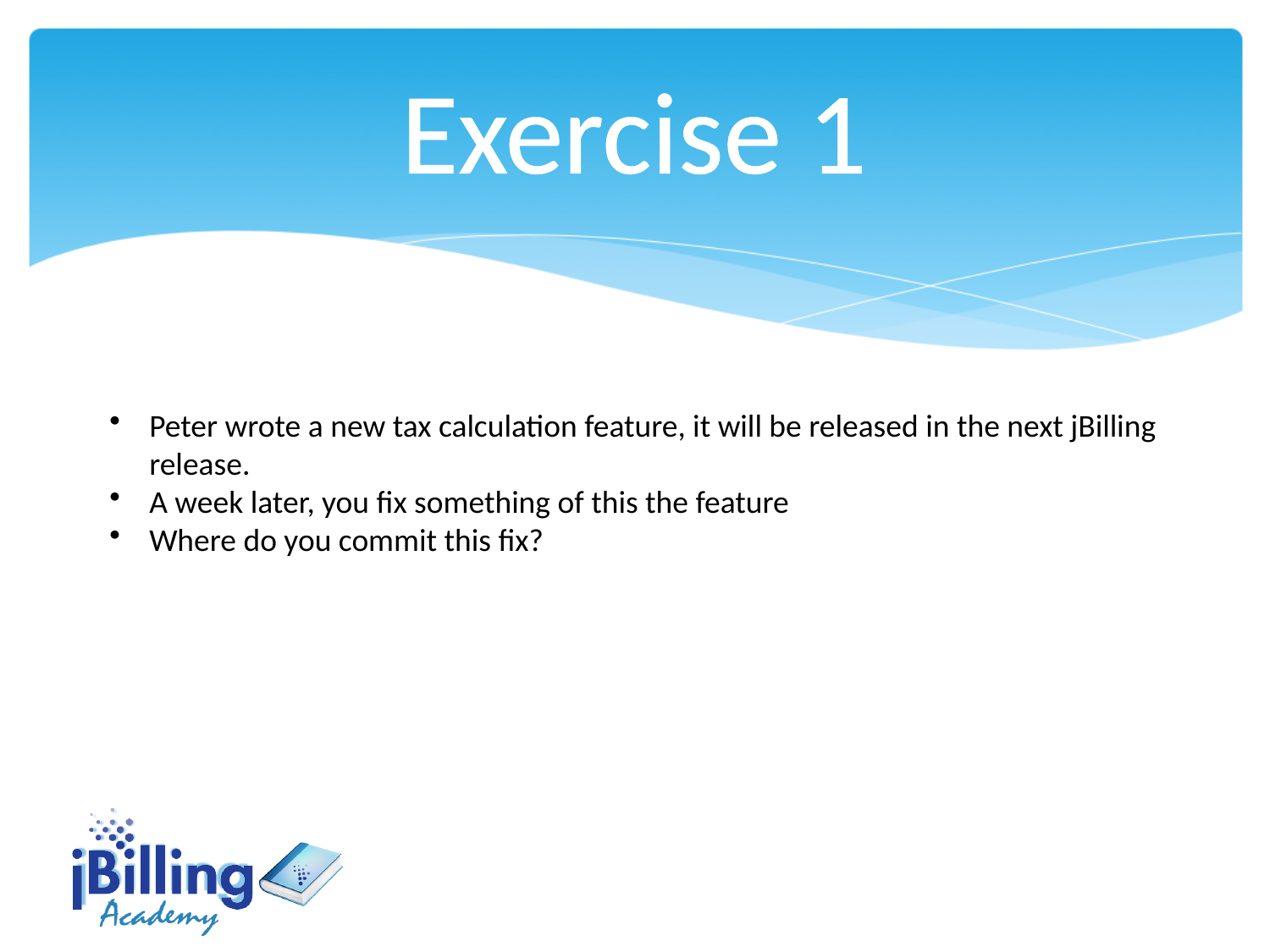

Exercise 1
Peter wrote a new tax calculation feature, it will be released in the next jBilling release.
A week later, you fix something of this the feature
Where do you commit this fix?